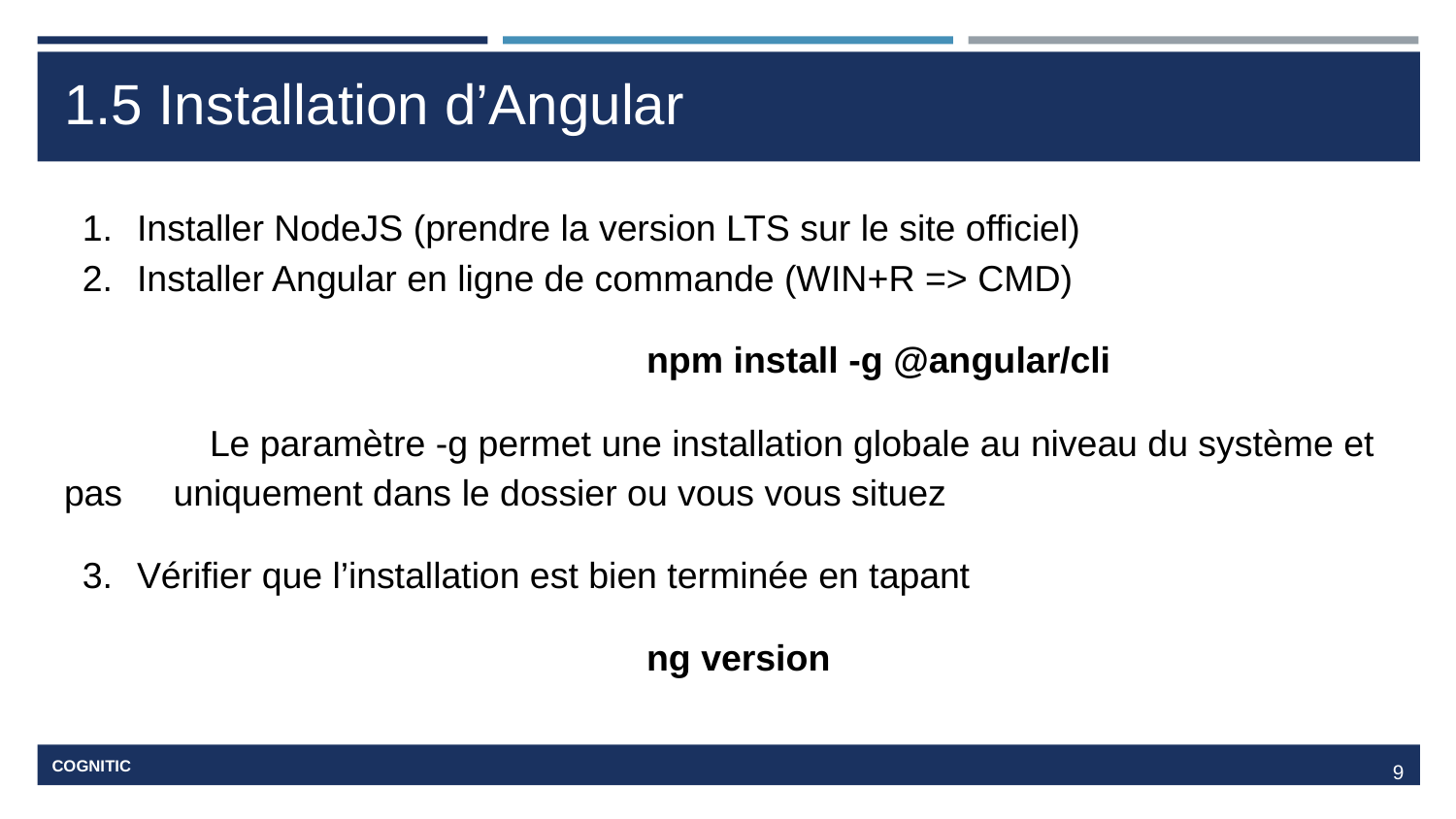

# 1.5 Installation d’Angular
Installer NodeJS (prendre la version LTS sur le site officiel)
Installer Angular en ligne de commande (WIN+R => CMD)
				npm install -g @angular/cli
	Le paramètre -g permet une installation globale au niveau du système et pas     uniquement dans le dossier ou vous vous situez
Vérifier que l’installation est bien terminée en tapant
				ng version
9